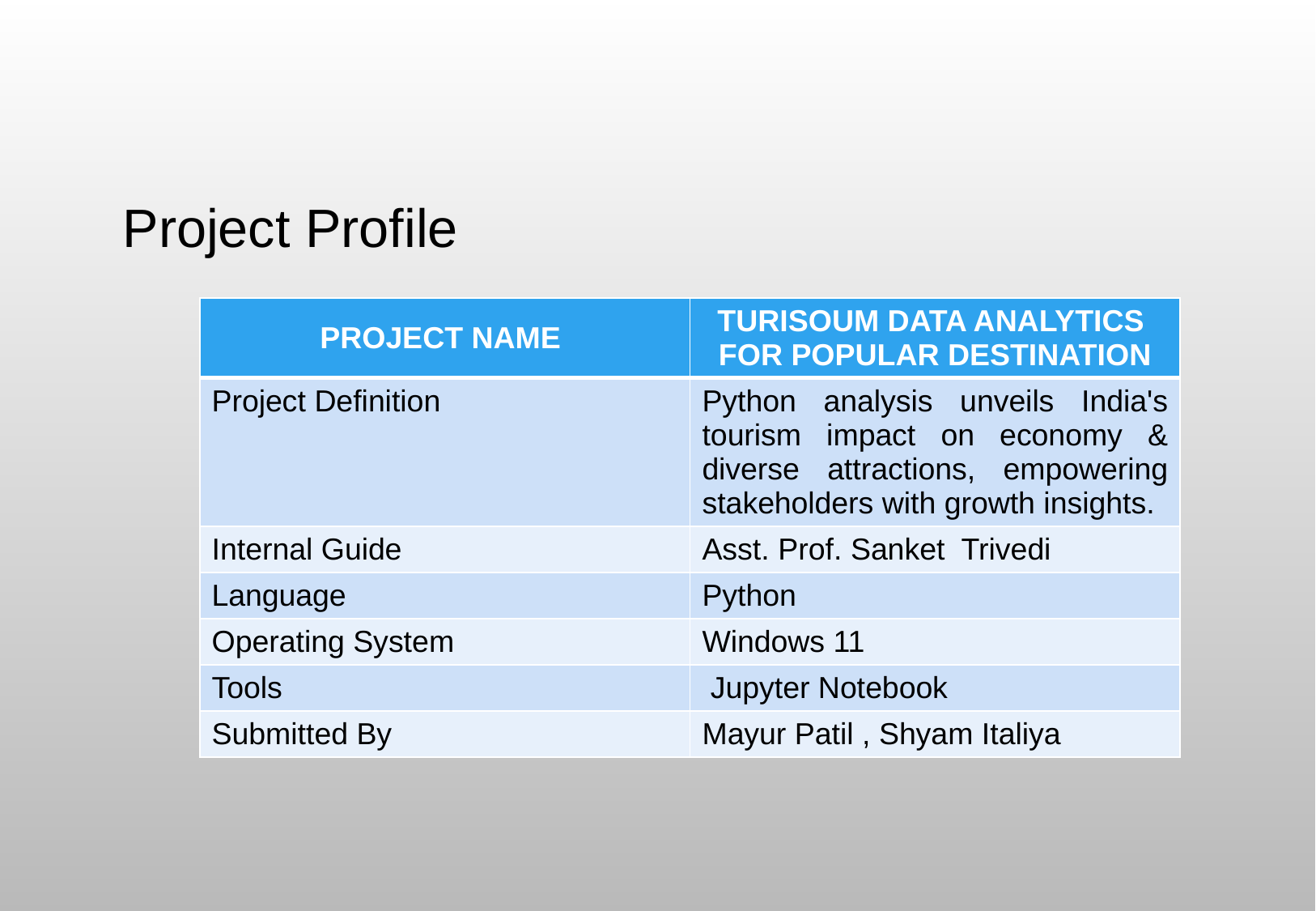

Project Profile
| PROJECT NAME | TURISOUM DATA ANALYTICS FOR POPULAR DESTINATION |
| --- | --- |
| Project Definition | Python analysis unveils India's tourism impact on economy & diverse attractions, empowering stakeholders with growth insights. |
| Internal Guide | Asst. Prof. Sanket Trivedi |
| Language | Python |
| Operating System | Windows 11 |
| Tools | Jupyter Notebook |
| Submitted By | Mayur Patil , Shyam Italiya |